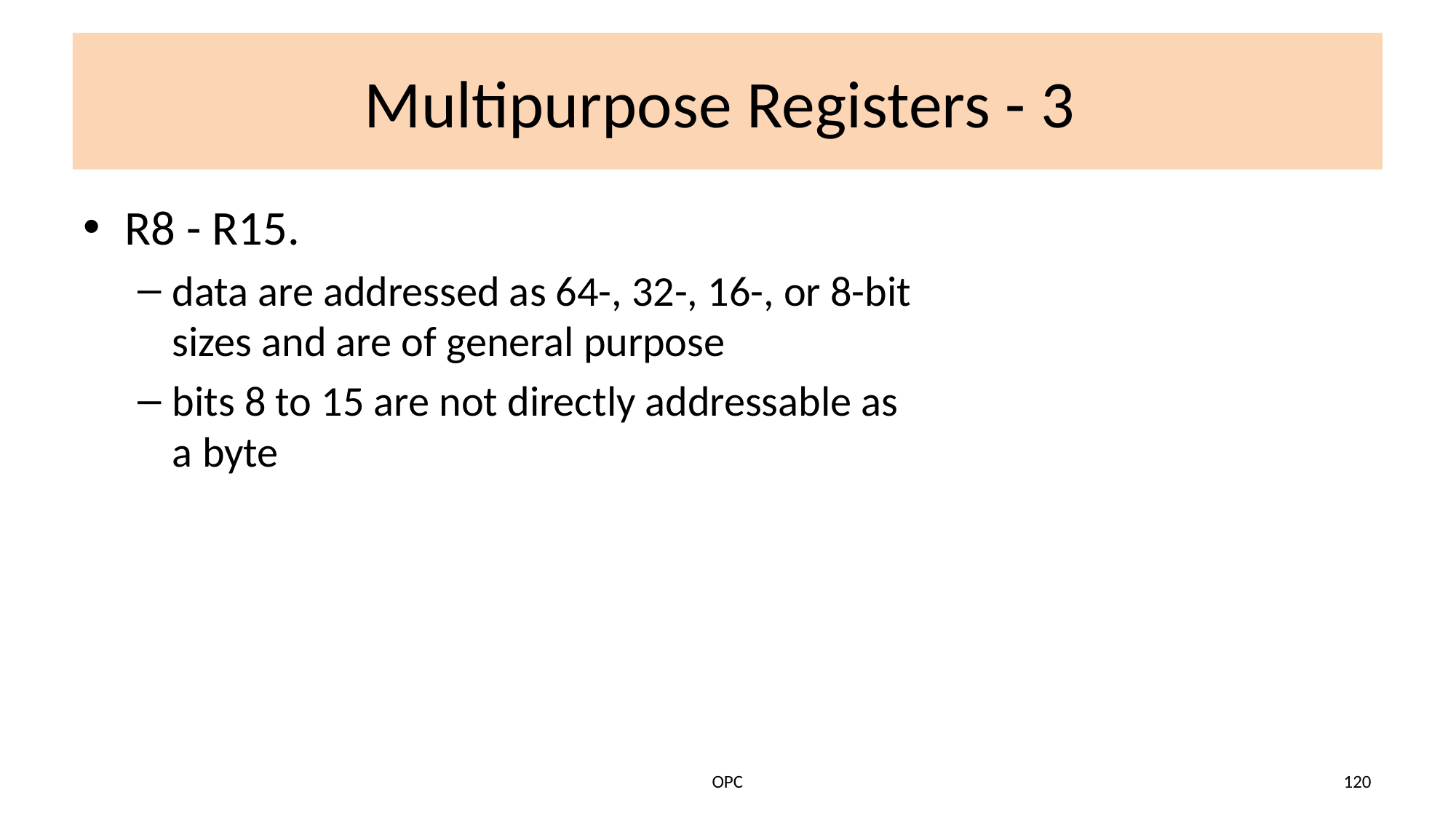

# Multipurpose Registers - 3
R8 - R15.
data are addressed as 64-, 32-, 16-, or 8-bit
sizes and are of general purpose
bits 8 to 15 are not directly addressable as
a byte

OPC
120